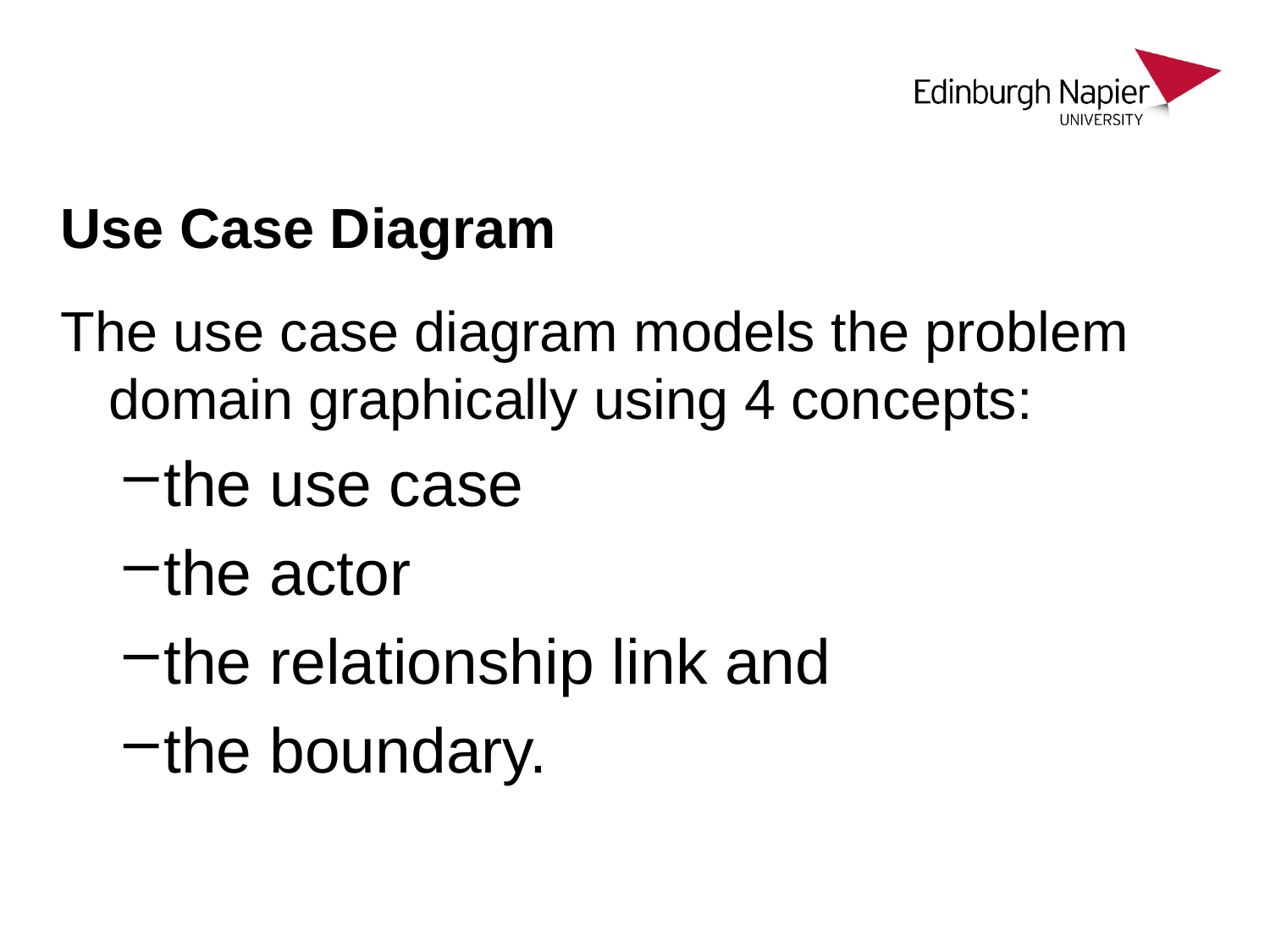

# Use Case Diagram
The use case diagram models the problem domain graphically using 4 concepts:
the use case
the actor
the relationship link and
the boundary.